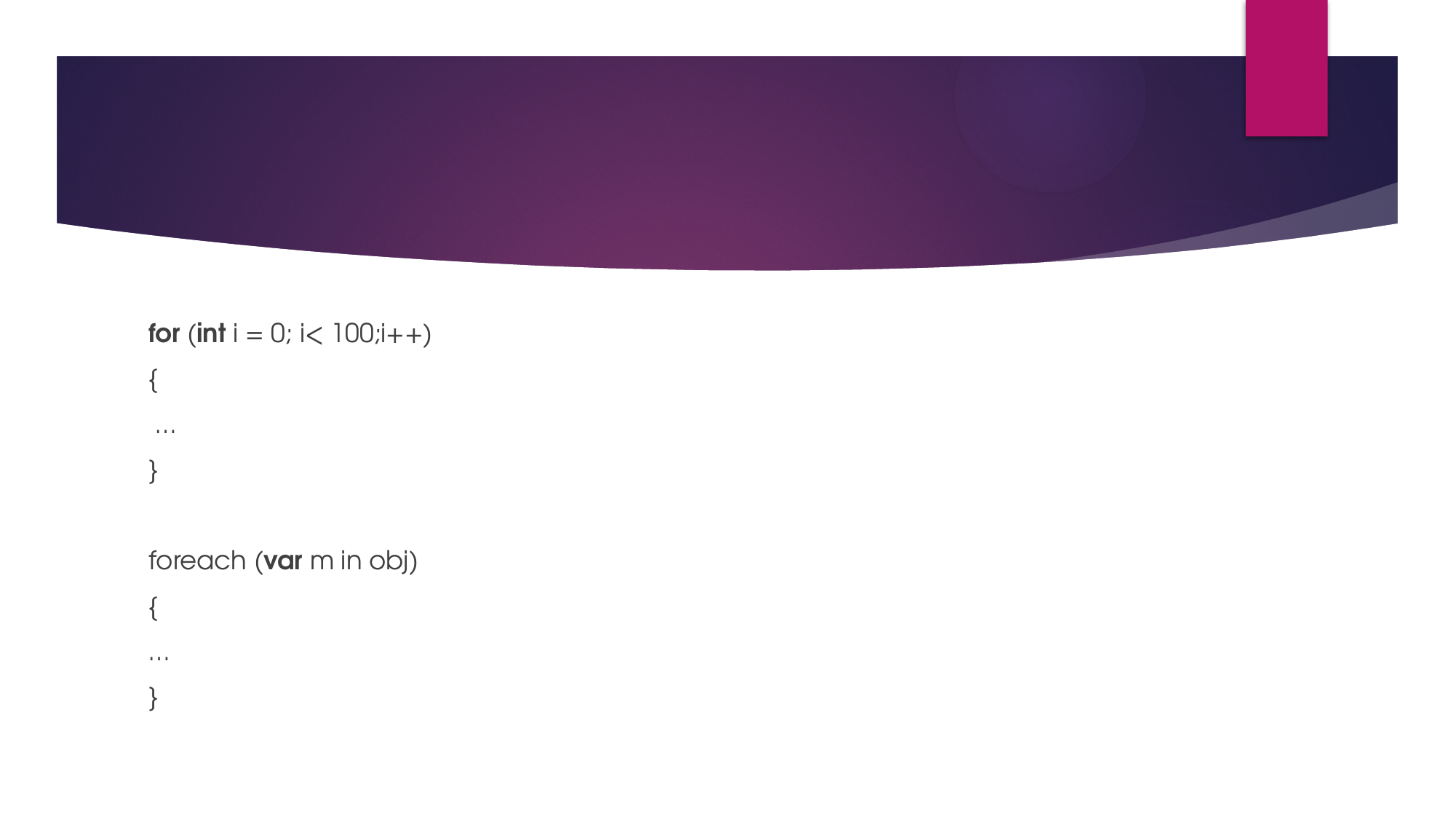

#
for (int i = 0; i< 100;i++)
{
 …
}

foreach (var m in obj)
{
…
}